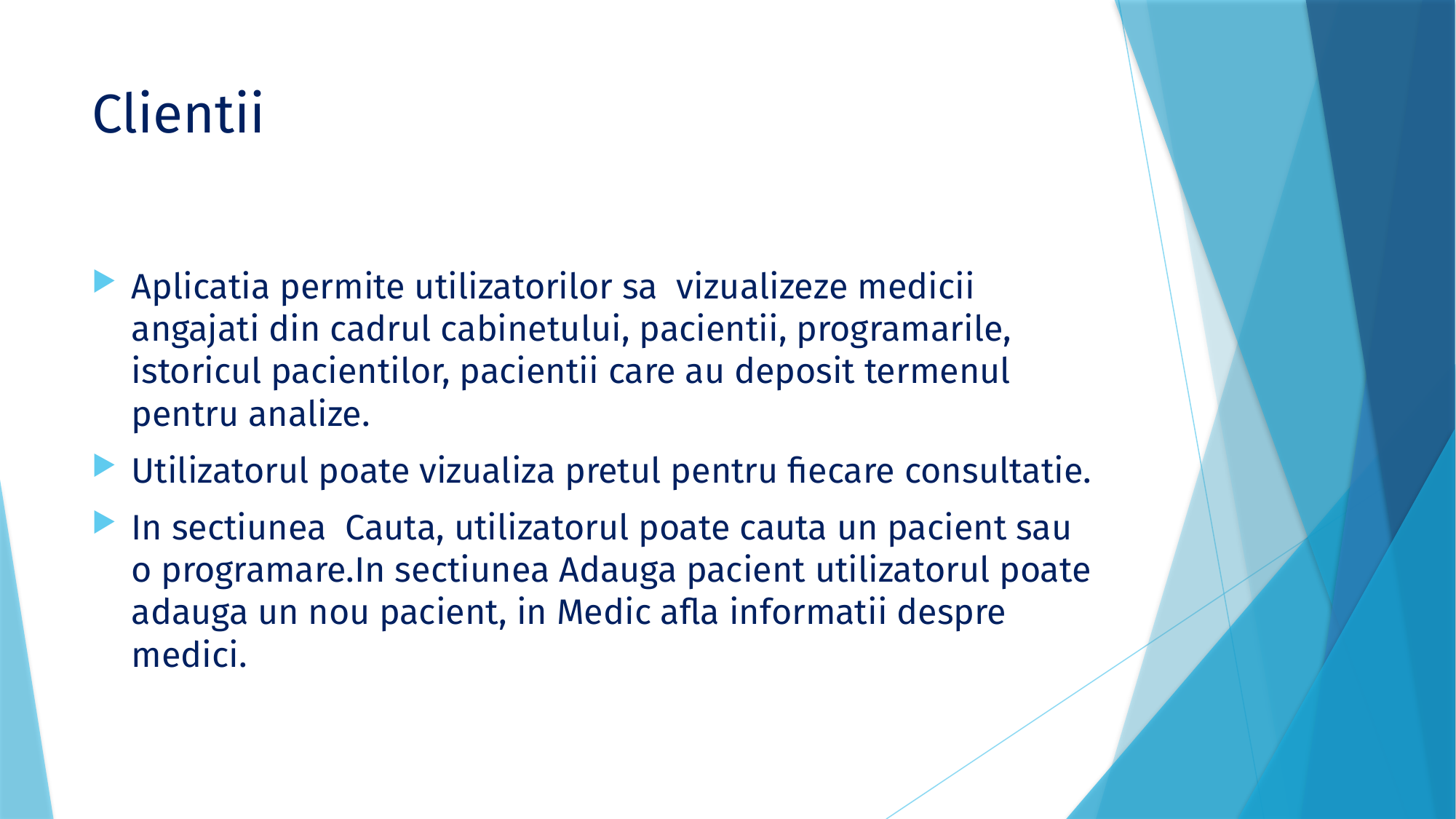

# Clientii
Aplicatia permite utilizatorilor sa  vizualizeze medicii angajati din cadrul cabinetului, pacientii, programarile, istoricul pacientilor, pacientii care au deposit termenul pentru analize.
Utilizatorul poate vizualiza pretul pentru fiecare consultatie.
In sectiunea  Cauta, utilizatorul poate cauta un pacient sau o programare.In sectiunea Adauga pacient utilizatorul poate adauga un nou pacient, in Medic afla informatii despre medici.